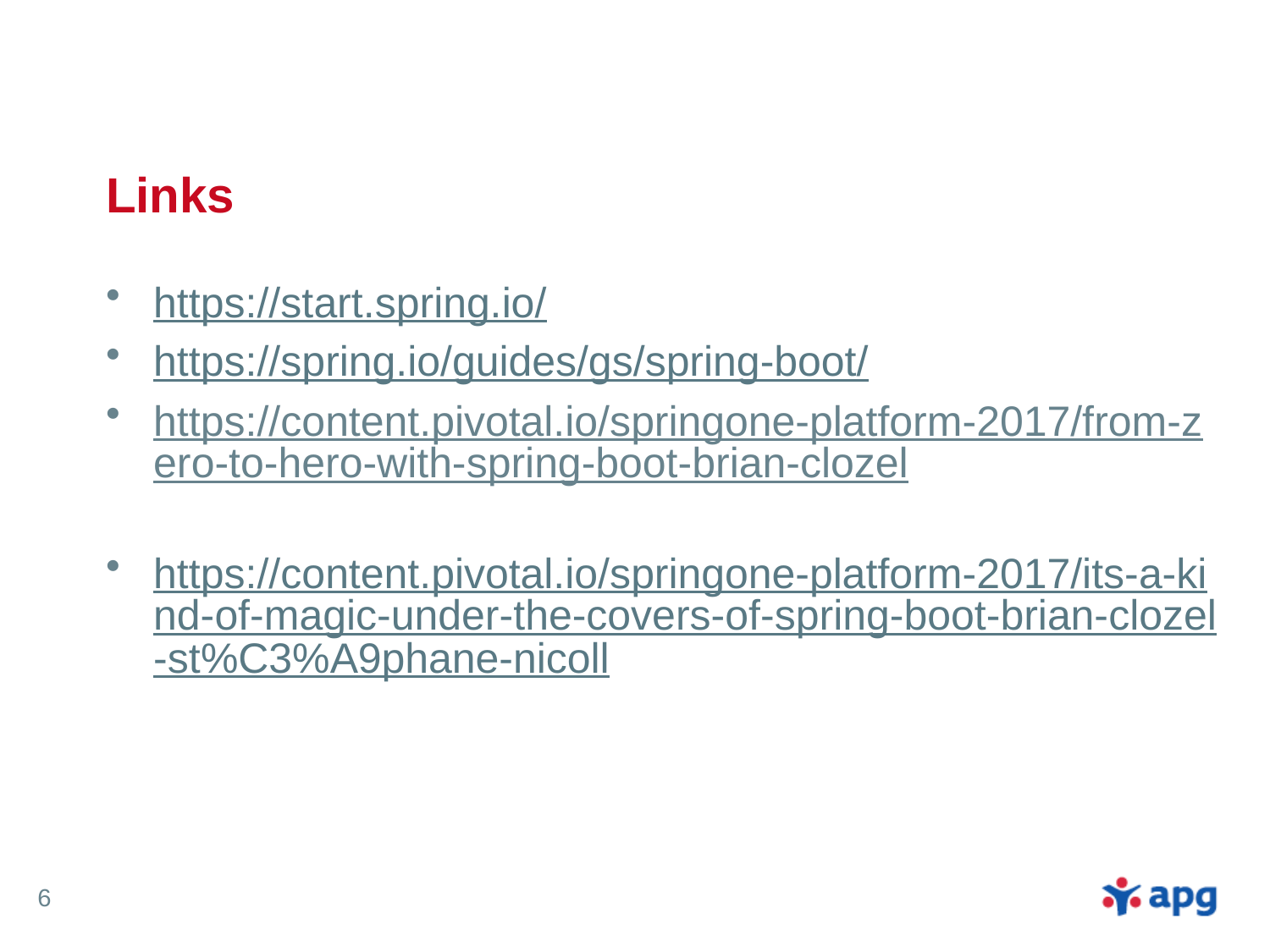

# Links
https://start.spring.io/
https://spring.io/guides/gs/spring-boot/
https://content.pivotal.io/springone-platform-2017/from-zero-to-hero-with-spring-boot-brian-clozel
https://content.pivotal.io/springone-platform-2017/its-a-kind-of-magic-under-the-covers-of-spring-boot-brian-clozel-st%C3%A9phane-nicoll
6